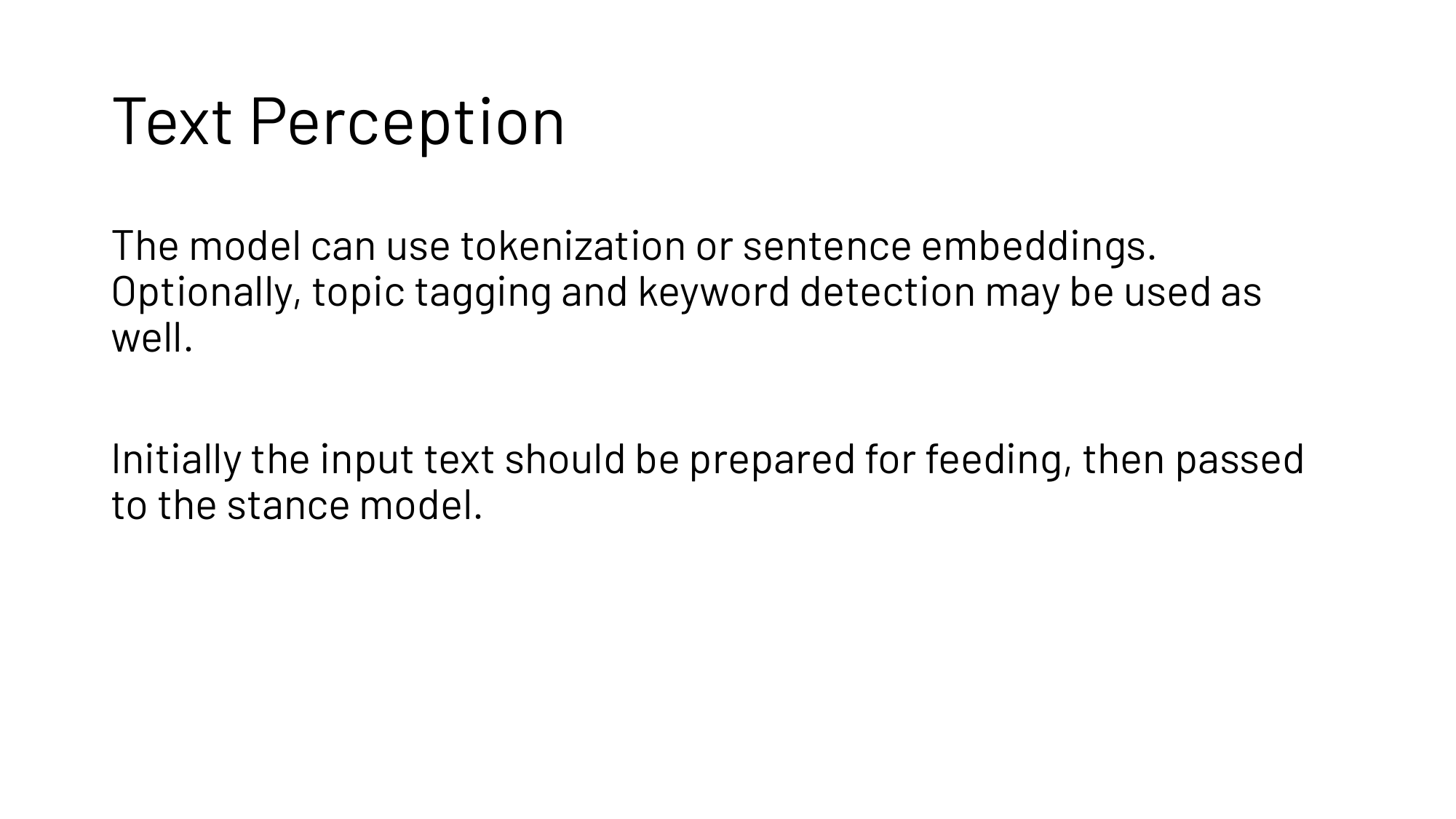

# Text Perception
The model can use tokenization or sentence embeddings. Optionally, topic tagging and keyword detection may be used as well.

Initially the input text should be prepared for feeding, then passed to the stance model.